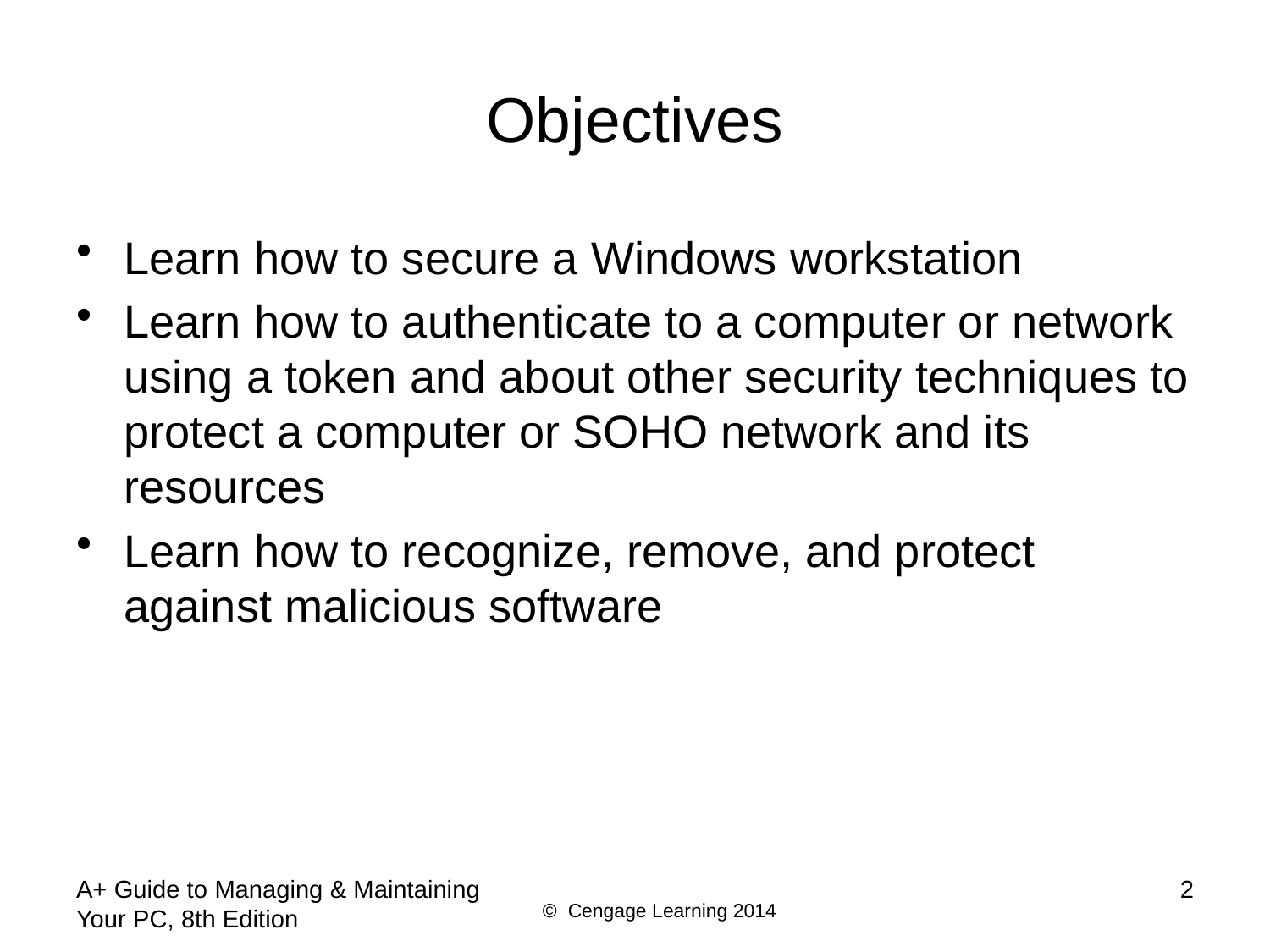

# Objectives
Learn how to secure a Windows workstation
Learn how to authenticate to a computer or network using a token and about other security techniques to protect a computer or SOHO network and its resources
Learn how to recognize, remove, and protect against malicious software
A+ Guide to Managing & Maintaining Your PC, 8th Edition
2